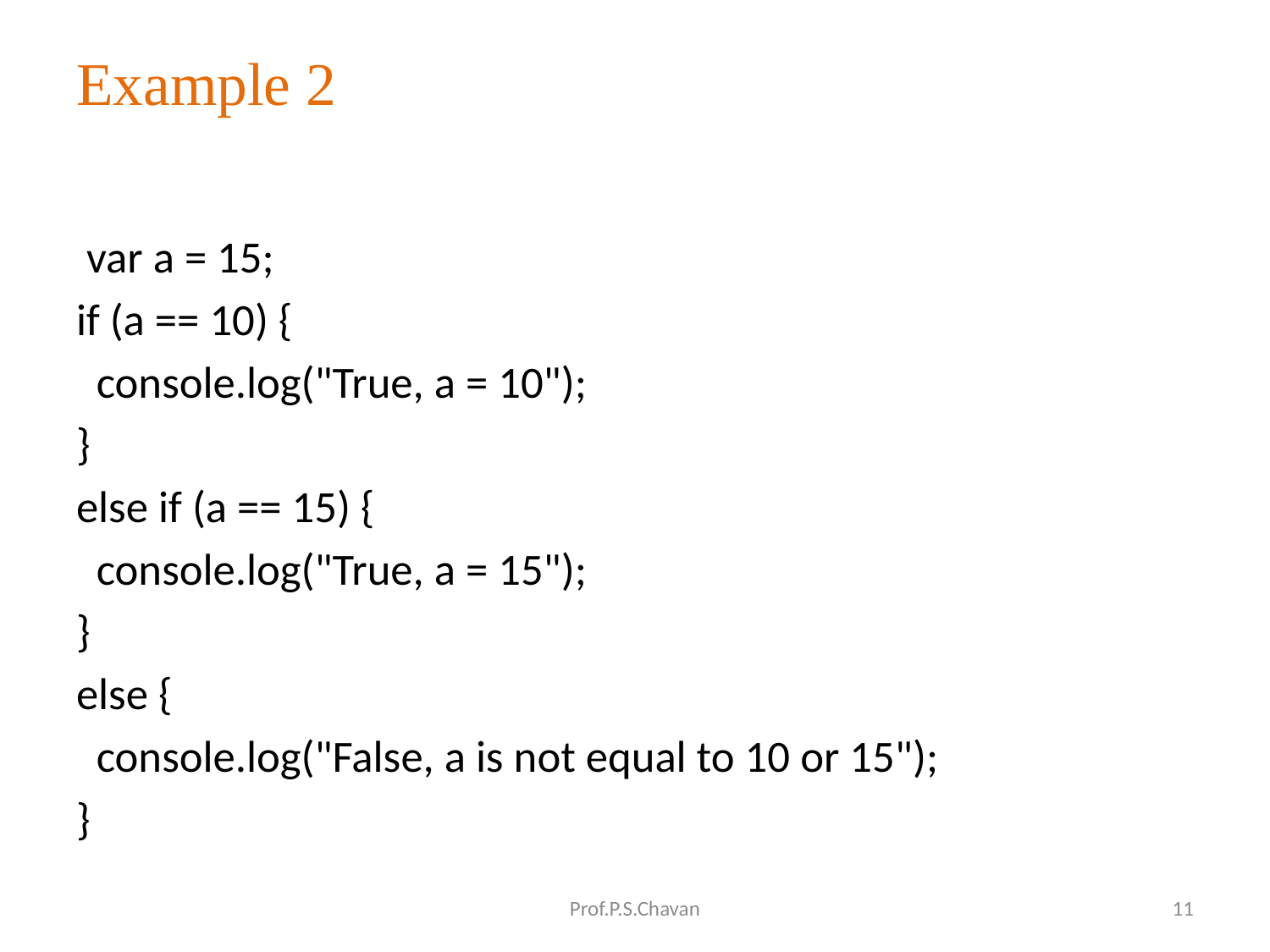

# Example 2
 var a = 15;
if (a == 10) {
  console.log("True, a = 10");
}
else if (a == 15) {
  console.log("True, a = 15");
}
else {
  console.log("False, a is not equal to 10 or 15");
}
Prof.P.S.Chavan
11